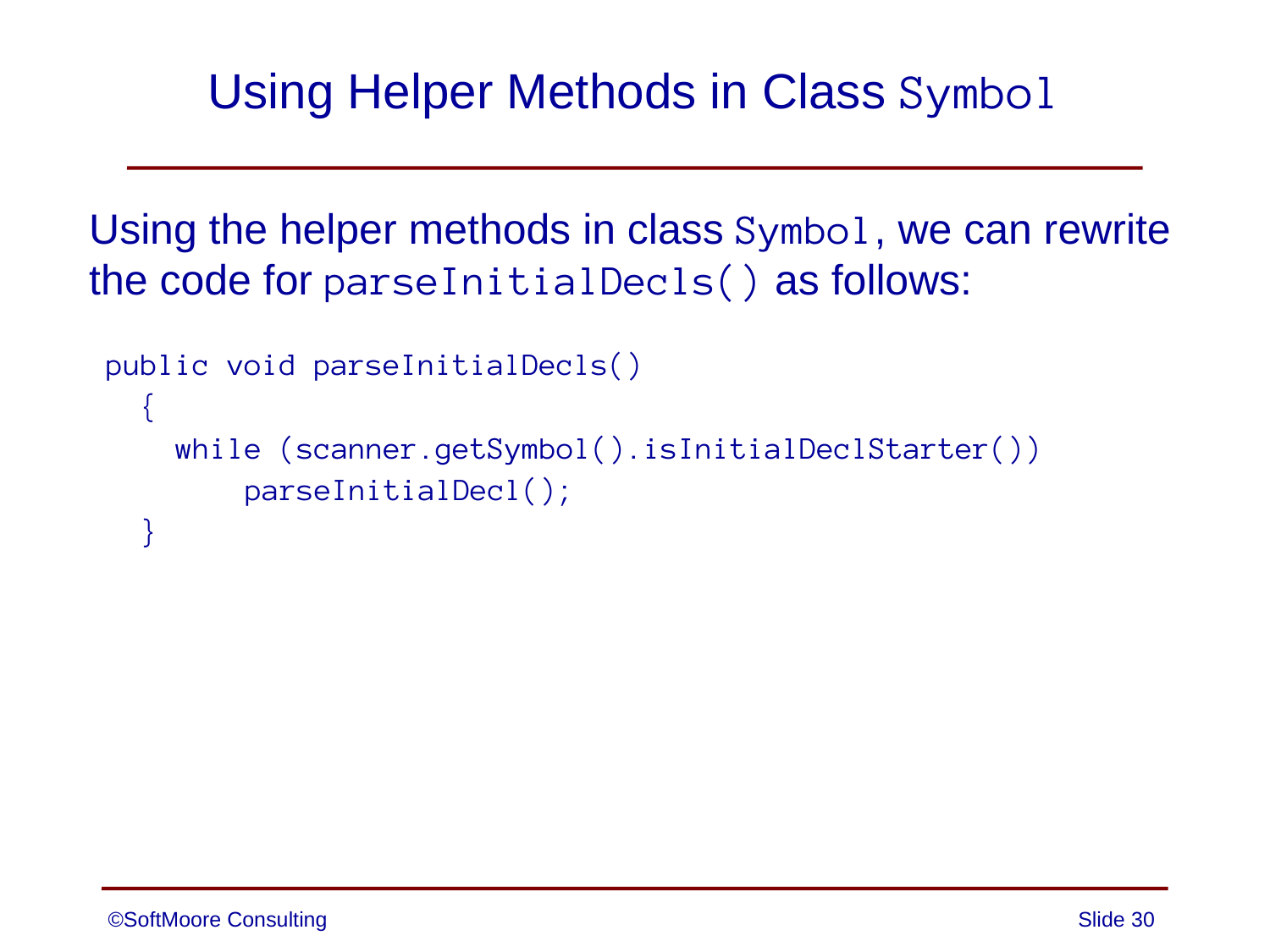

# Using Helper Methods in Class Symbol
Using the helper methods in class Symbol, we can rewrite
the code for parseInitialDecls() as follows:
 public void parseInitialDecls()
   {
     while (scanner.getSymbol().isInitialDeclStarter())
         parseInitialDecl();
   }

©SoftMoore Consulting
Slide 30